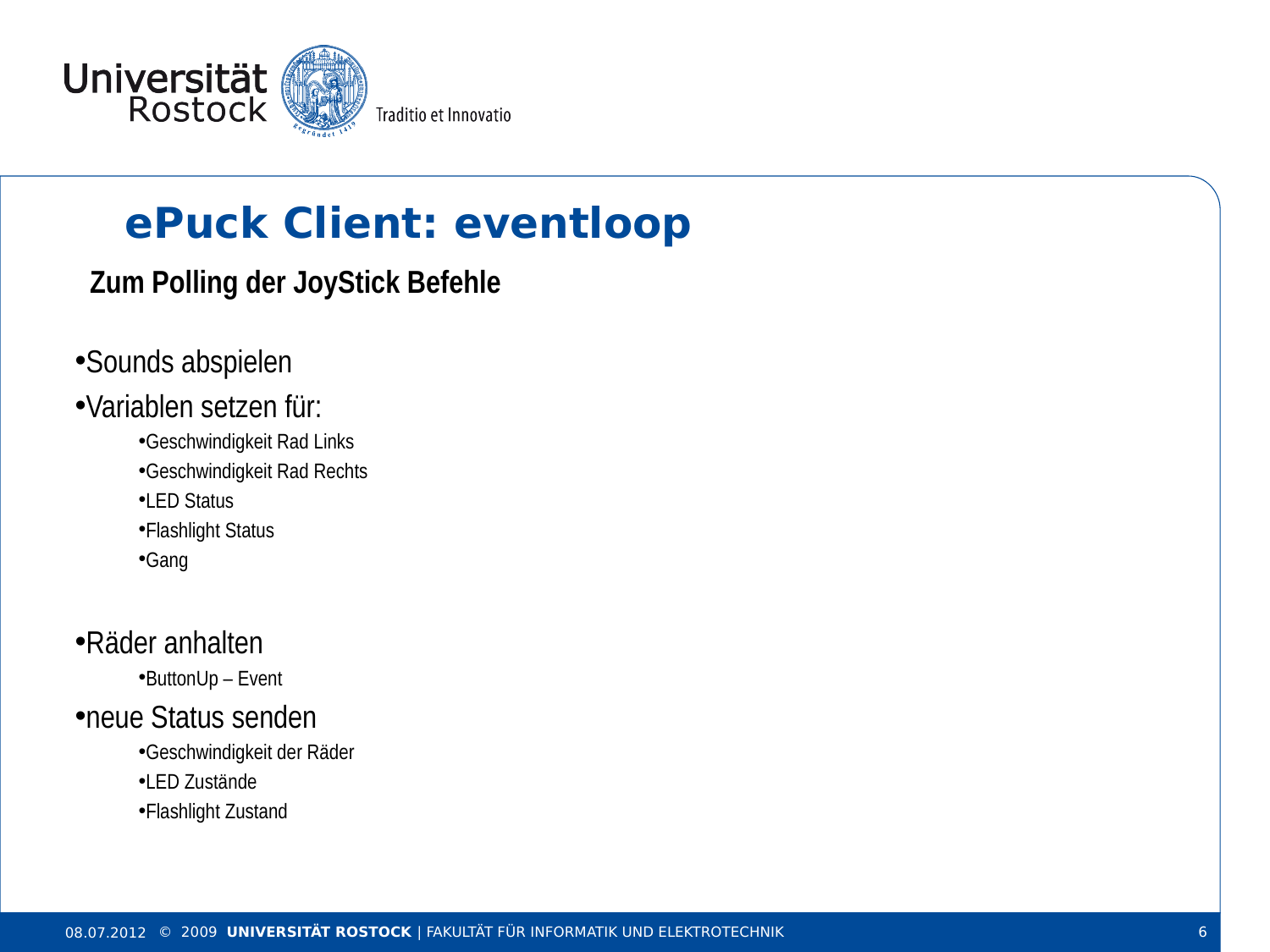

# ePuck Client: eventloop
Zum Polling der JoyStick Befehle
Sounds abspielen
Variablen setzen für:
Geschwindigkeit Rad Links
Geschwindigkeit Rad Rechts
LED Status
Flashlight Status
Gang

Räder anhalten
ButtonUp – Event
neue Status senden
Geschwindigkeit der Räder
LED Zustände
Flashlight Zustand
©  2009  UNIVERSITÄT ROSTOCK | Fakultät für Informatik und Elektrotechnik
6
08.07.2012